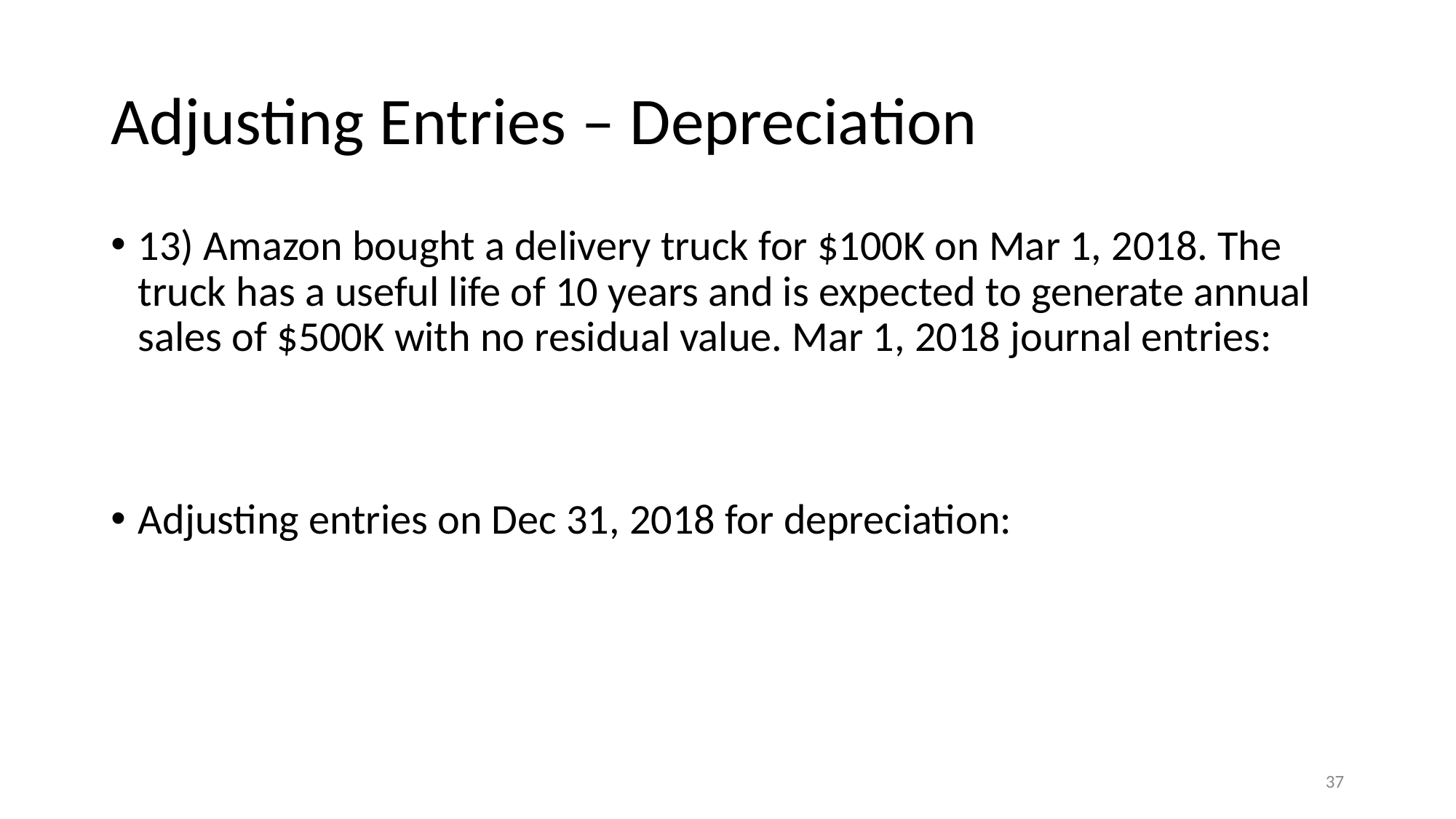

# Adjusting Entries – Depreciation
13) Amazon bought a delivery truck for $100K on Mar 1, 2018. The truck has a useful life of 10 years and is expected to generate annual sales of $500K with no residual value. Mar 1, 2018 journal entries:

Adjusting entries on Dec 31, 2018 for depreciation:
37